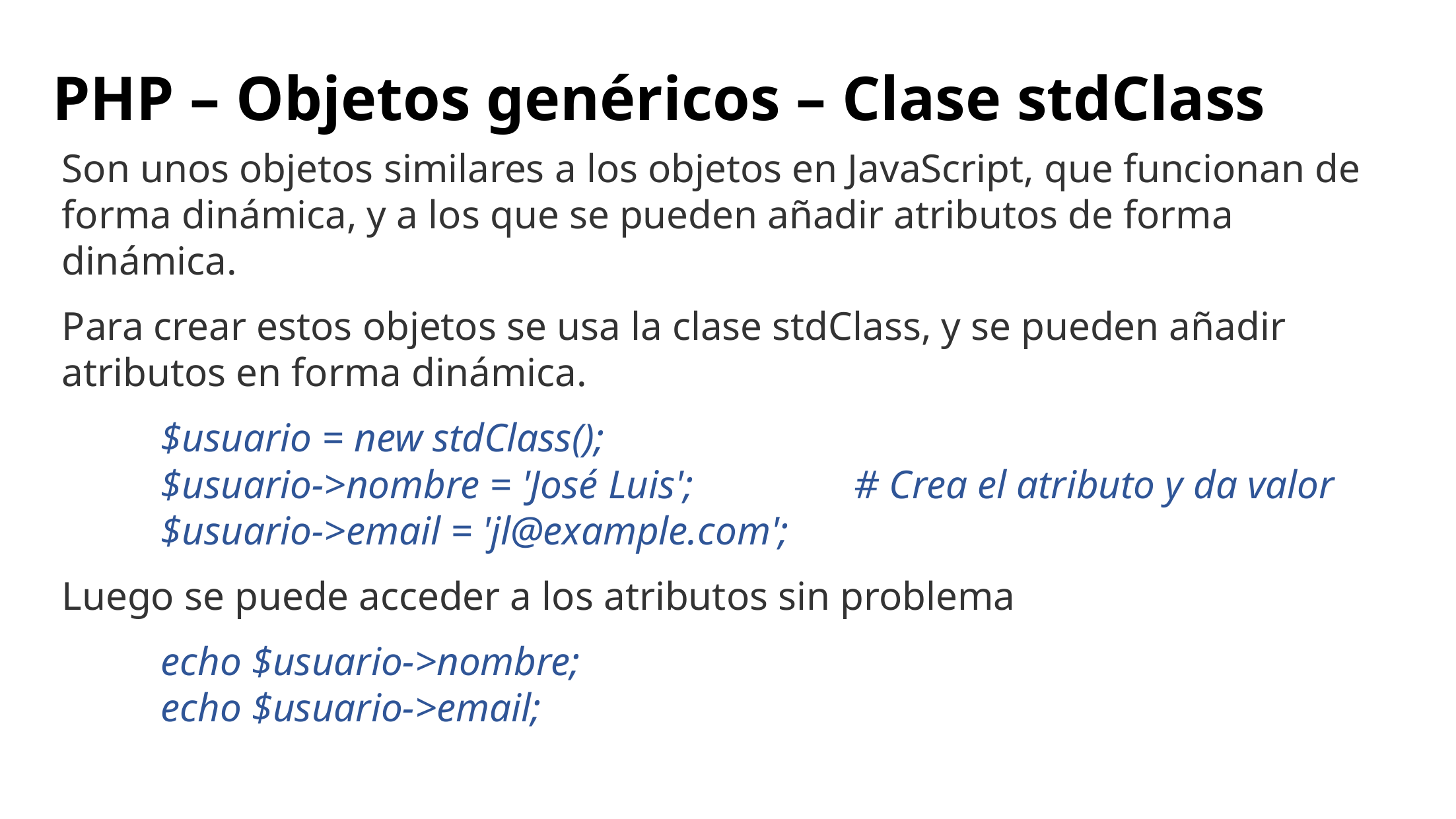

# PHP – Objetos genéricos – Clase stdClass
Son unos objetos similares a los objetos en JavaScript, que funcionan de forma dinámica, y a los que se pueden añadir atributos de forma dinámica.
Para crear estos objetos se usa la clase stdClass, y se pueden añadir atributos en forma dinámica.
	$usuario = new stdClass();
	$usuario->nombre = 'José Luis';		# Crea el atributo y da valor
	$usuario->email = 'jl@example.com';
Luego se puede acceder a los atributos sin problema
	echo $usuario->nombre;
	echo $usuario->email;